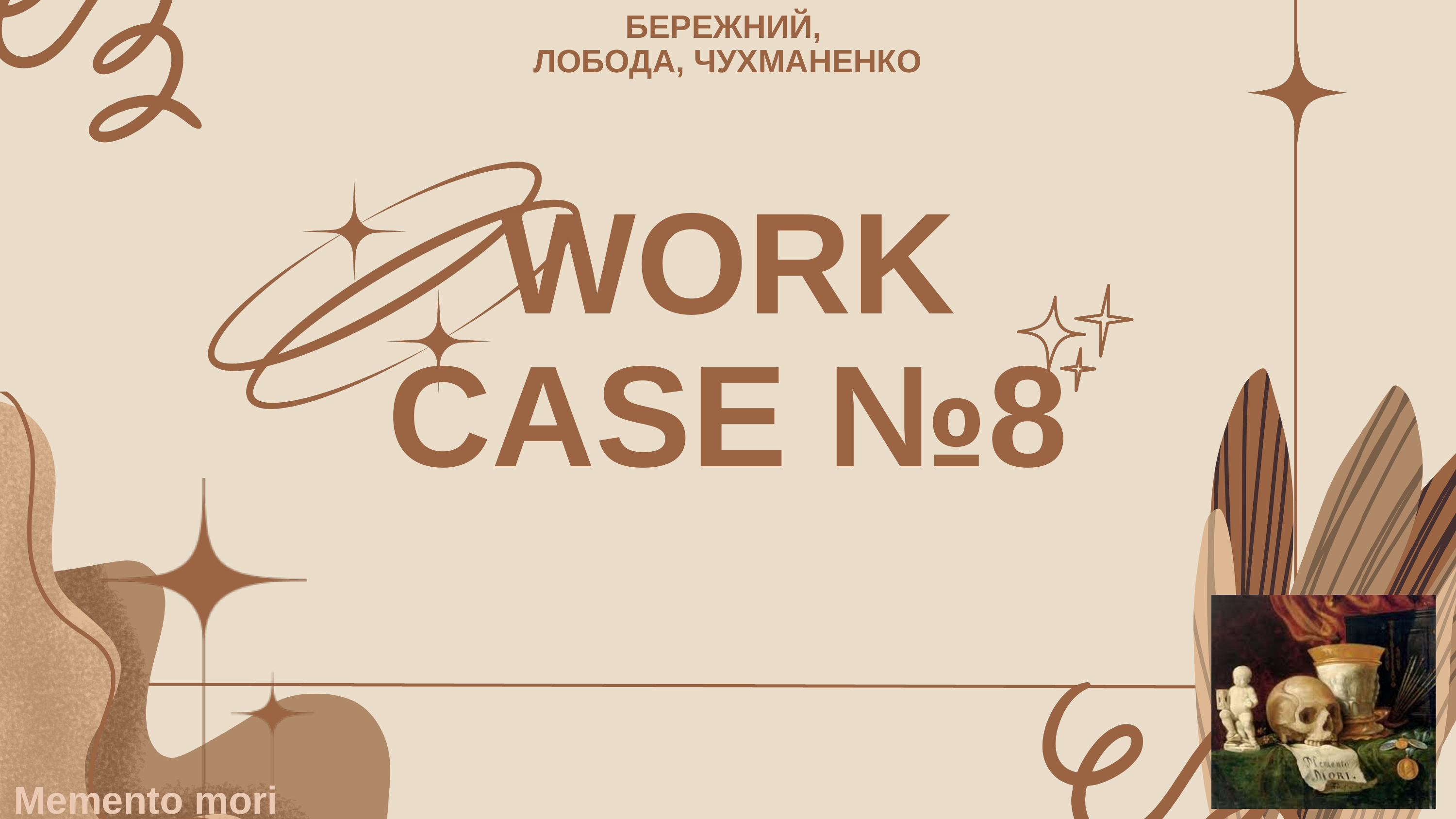

БЕРЕЖНИЙ,
ЛОБОДА, ЧУХМАНЕНКО

WORK CASE №8

Memento mori